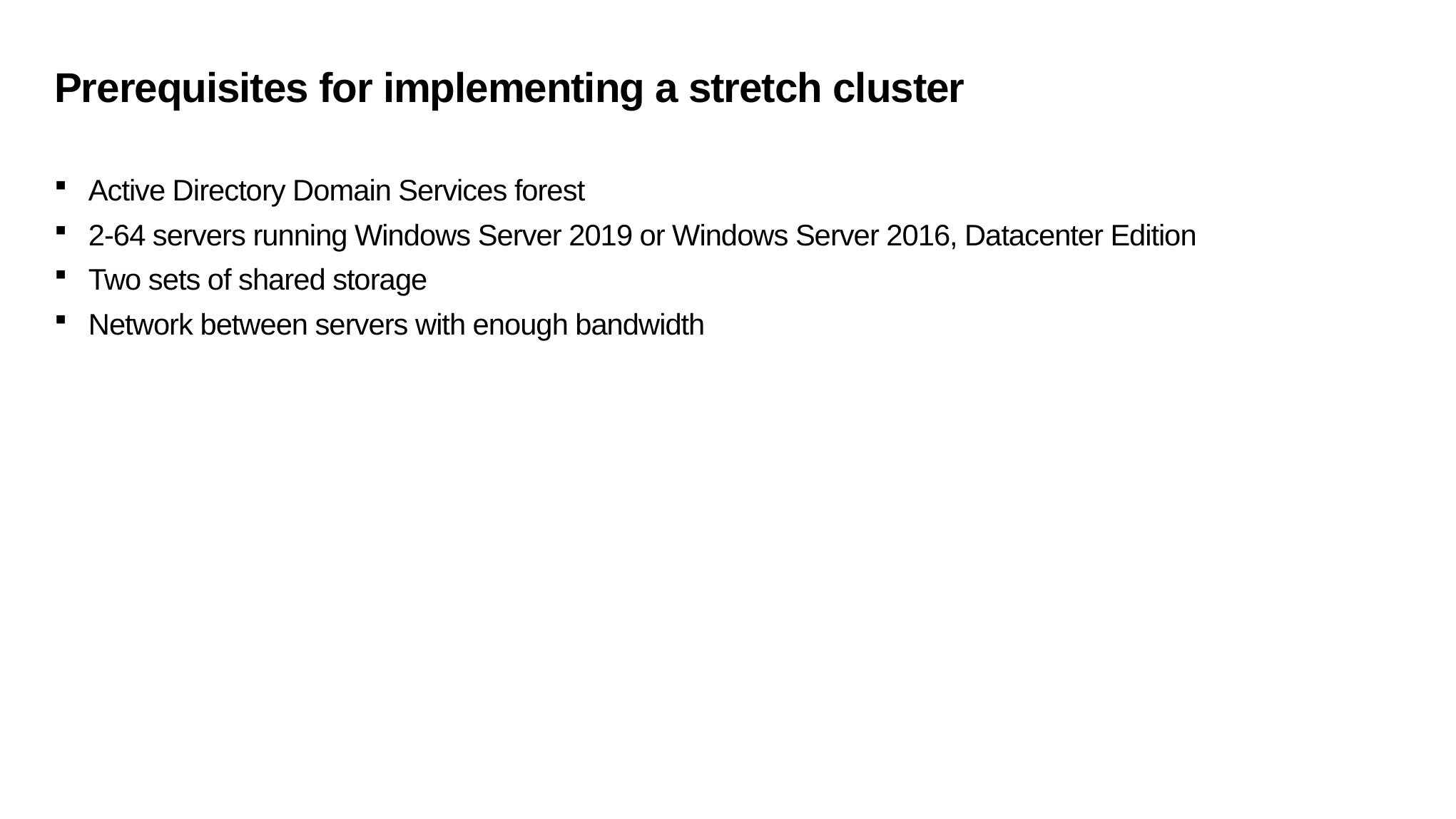

# Prerequisites for implementing a stretch cluster
Active Directory Domain Services forest
2-64 servers running Windows Server 2019 or Windows Server 2016, Datacenter Edition
Two sets of shared storage
Network between servers with enough bandwidth